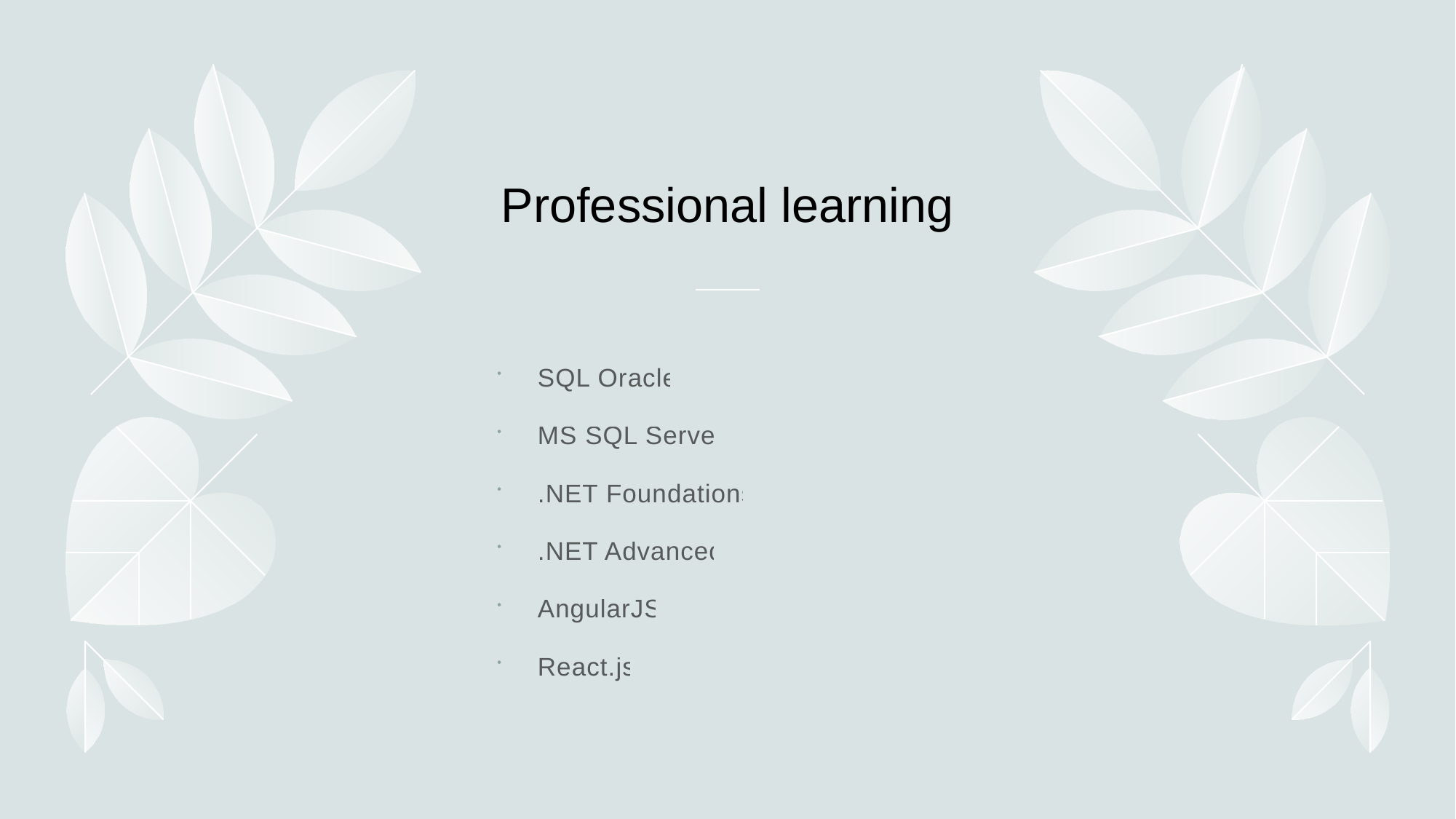

# Professional learning

SQL Oracle
MS SQL Server
.NET Foundations
.NET Advanced
AngularJS
React.js